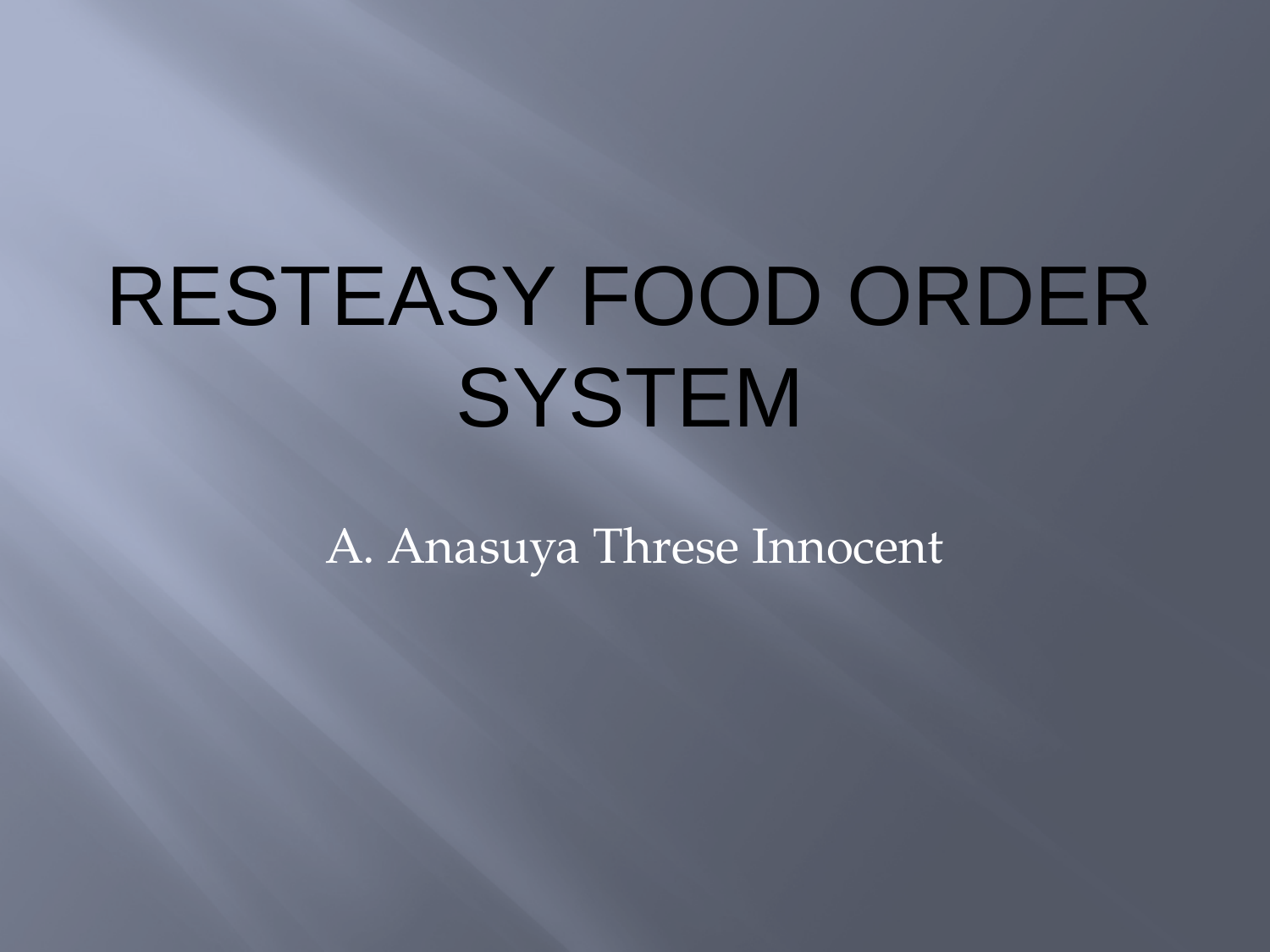

# Resteasy Food order system
A. Anasuya Threse Innocent